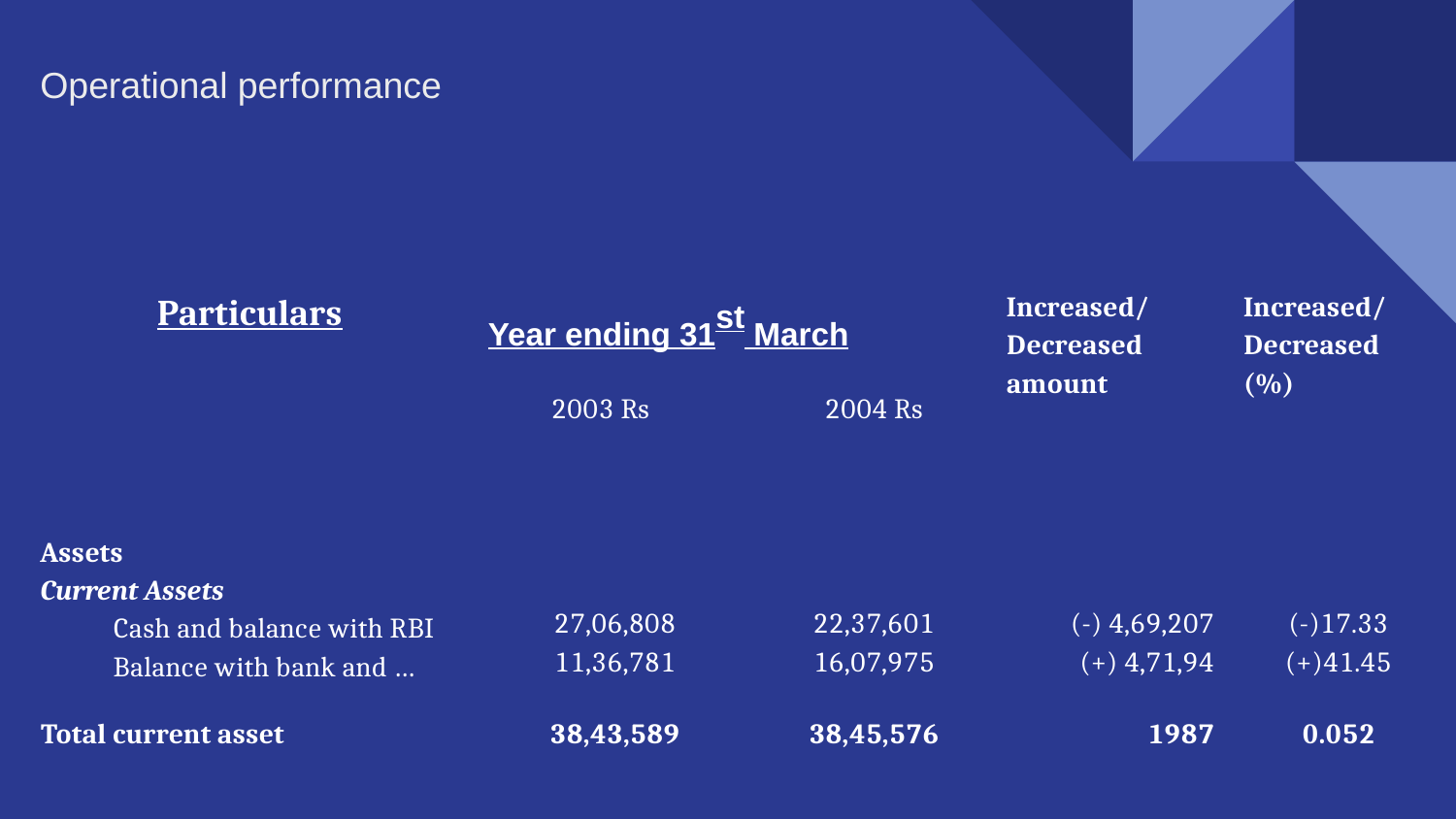

# Operational performance
| Particulars | Year ending 31st March |  | Increased/ Decreased amount | Increased/ Decreased (%) |
| --- | --- | --- | --- | --- |
|  | 2003 Rs | 2004 Rs |  |  |
| Assets Current Assets Cash and balance with RBI Balance with bank and … | 27,06,808 11,36,781 | 22,37,601 16,07,975 | (-) 4,69,207 (+) 4,71,94 | (-)17.33 (+)41.45 |
| Total current asset | 38,43,589 | 38,45,576 | 1987 | 0.052 |